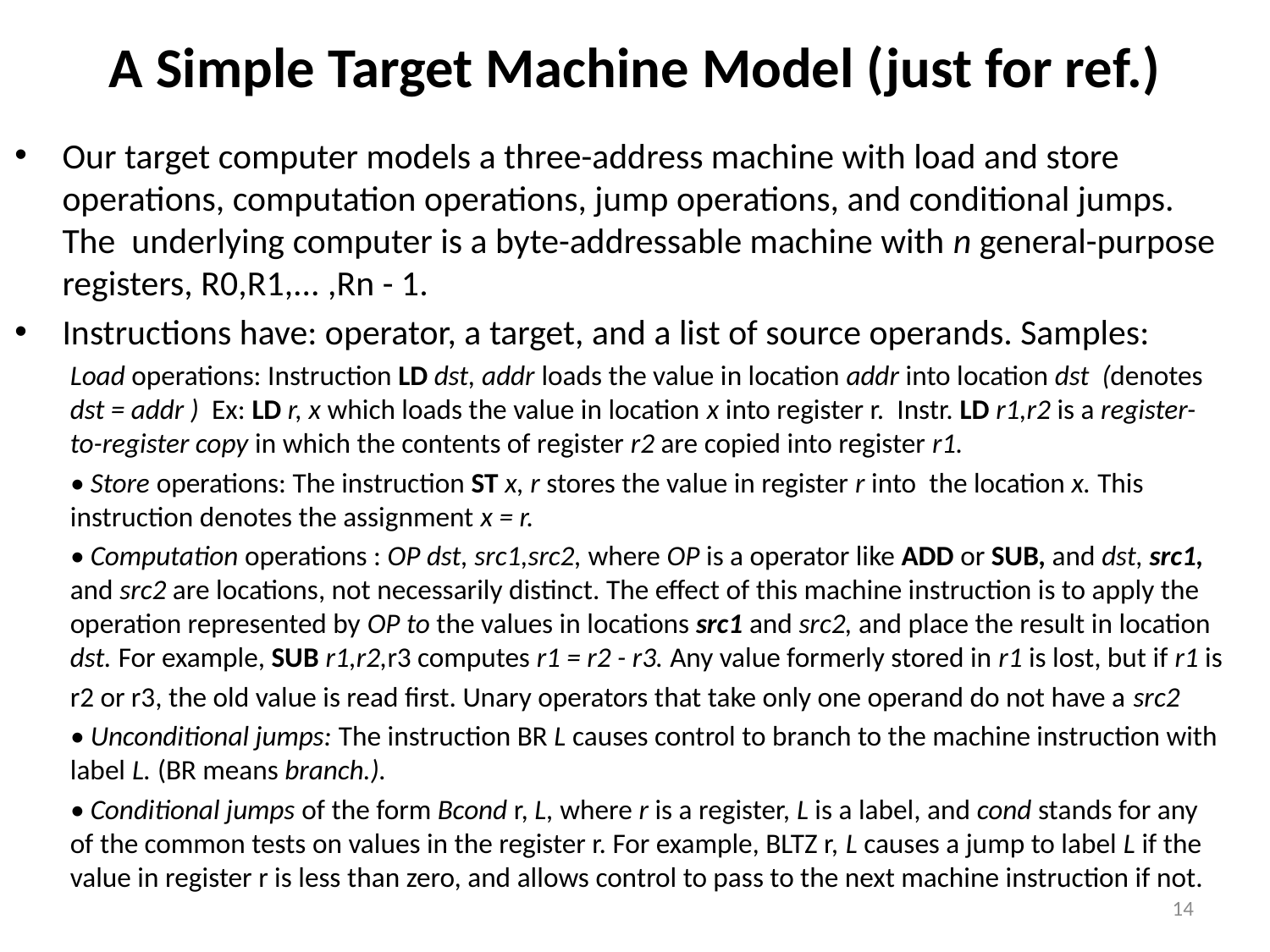

# A Simple Target Machine Model (just for ref.)
Our target computer models a three-address machine with load and store operations, computation operations, jump operations, and conditional jumps. The  underlying computer is a byte-addressable machine with n general-purpose registers, R0,R1,... ,Rn - 1.
Instructions have: operator, a target, and a list of source operands. Samples:
Load operations: Instruction LD dst, addr loads the value in location addr into location dst  (denotes dst = addr )  Ex: LD r, x which loads the value in location x into register r.  Instr. LD r1,r2 is a register-to-register copy in which the contents of register r2 are copied into register r1.
• Store operations: The instruction ST x, r stores the value in register r into  the location x. This instruction denotes the assignment x = r.
• Computation operations : OP dst, src1,src2, where OP is a operator like ADD or SUB, and dst, src1, and src2 are locations, not necessarily distinct. The effect of this machine instruction is to apply the operation represented by OP to the values in locations src1 and src2, and place the result in location dst. For example, SUB r1,r2,r3 computes r1 = r2 - r3. Any value formerly stored in r1 is lost, but if r1 is
r2 or r3, the old value is read first. Unary operators that take only one operand do not have a src2
• Unconditional jumps: The instruction BR L causes control to branch to the machine instruction with label L. (BR means branch.).
• Conditional jumps of the form Bcond r, L, where r is a register, L is a label, and cond stands for any of the common tests on values in the register r. For example, BLTZ r, L causes a jump to label L if the value in register r is less than zero, and allows control to pass to the next machine instruction if not.
14